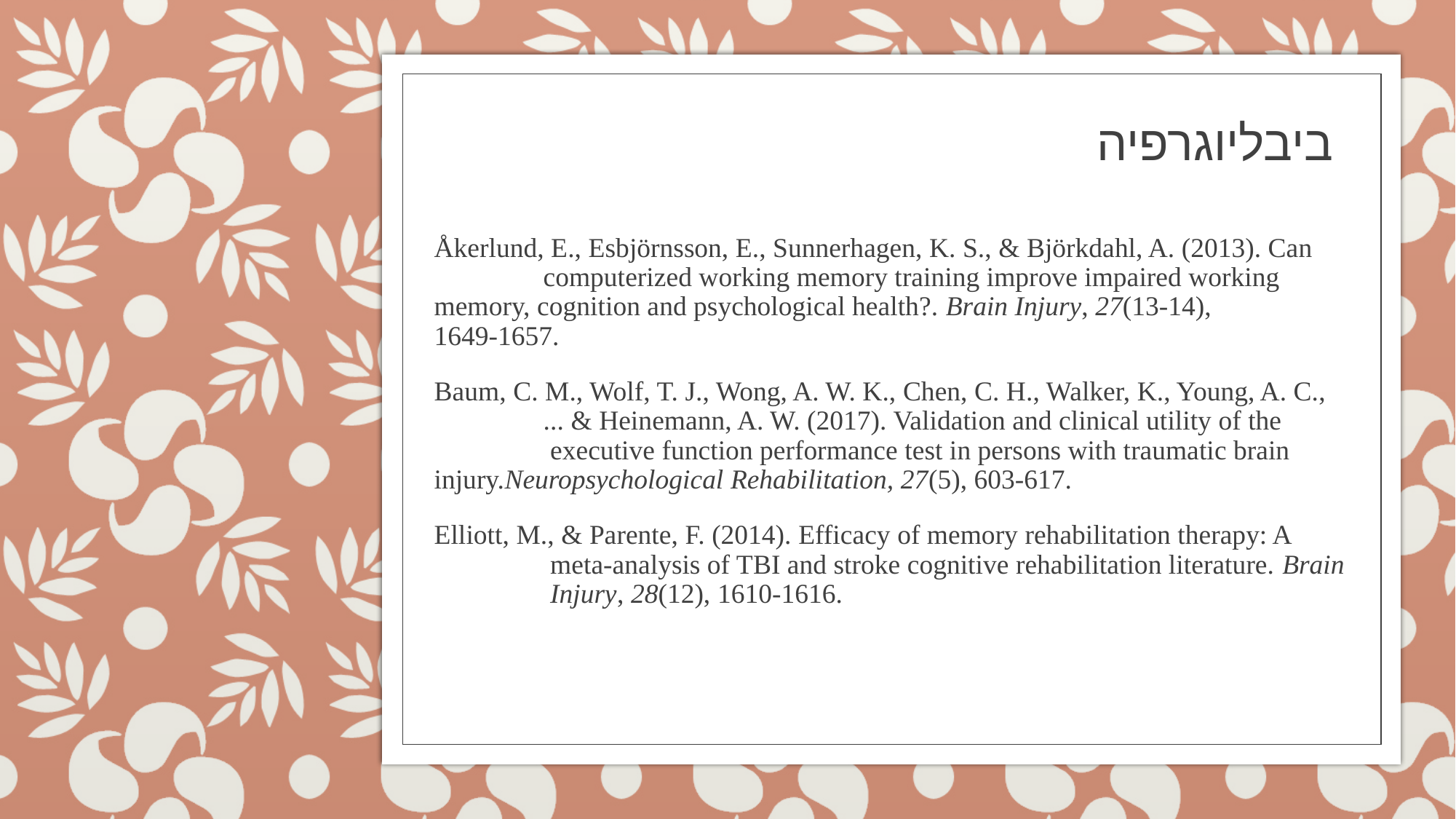

# ביבליוגרפיה

Åkerlund, E., Esbjörnsson, E., Sunnerhagen, K. S., & Björkdahl, A. (2013). Can	computerized working memory training improve impaired working	memory, cognition and psychological health?. Brain Injury, 27(13-14), 	1649-1657.‏
Baum, C. M., Wolf, T. J., Wong, A. W. K., Chen, C. H., Walker, K., Young, A. C.,	... & Heinemann, A. W. (2017). Validation and clinical utility of the		 executive function performance test in persons with traumatic brain	injury.Neuropsychological Rehabilitation, 27(5), 603-617.‏
Elliott, M., & Parente, F. (2014). Efficacy of memory rehabilitation therapy: A		 meta-analysis of TBI and stroke cognitive rehabilitation literature. Brain	 Injury, 28(12), 1610-1616.